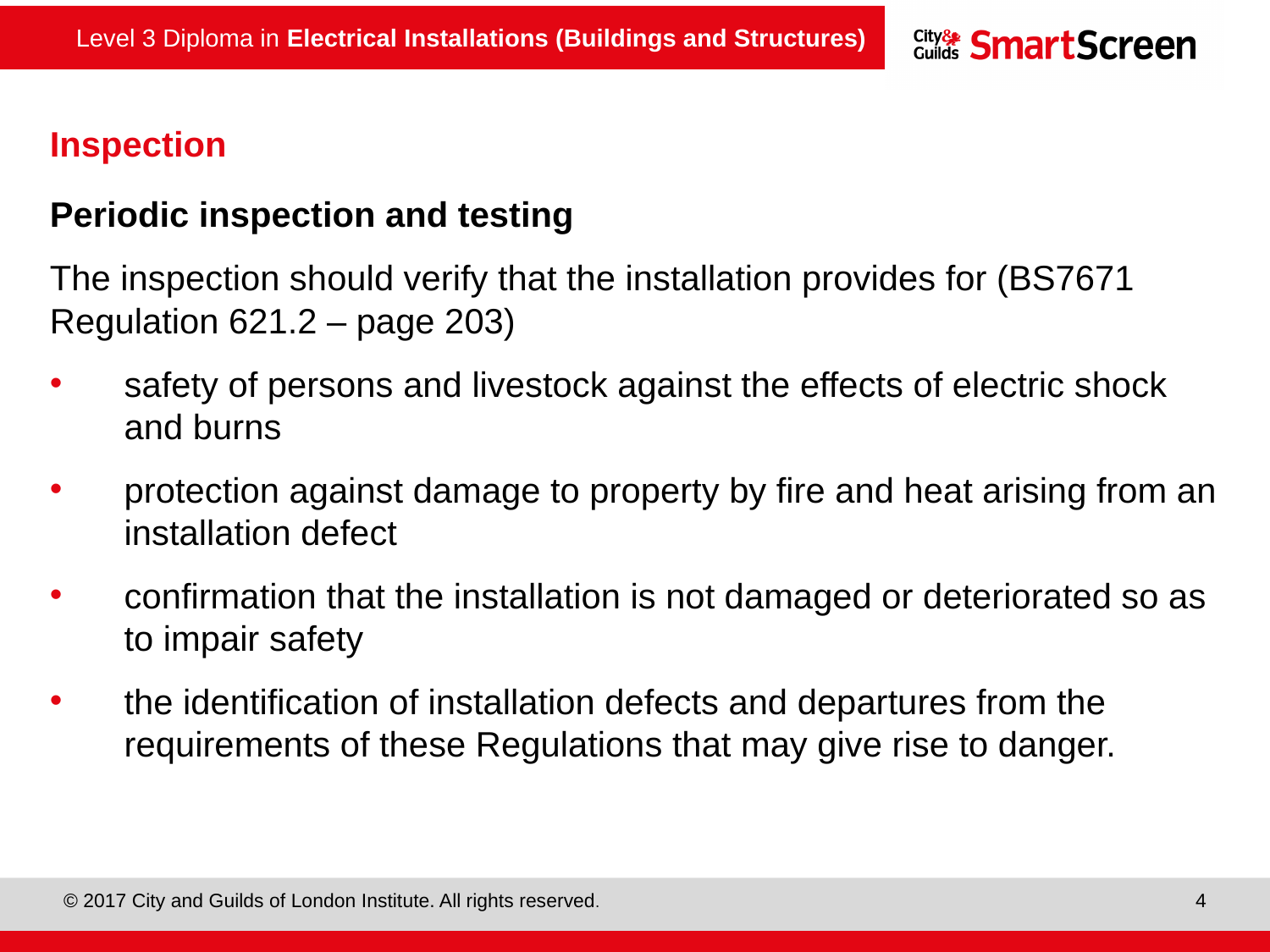

# Inspection
Periodic inspection and testing
The inspection should verify that the installation provides for (BS7671 Regulation 621.2 – page 203)
safety of persons and livestock against the effects of electric shock and burns
protection against damage to property by fire and heat arising from an installation defect
confirmation that the installation is not damaged or deteriorated so as to impair safety
the identification of installation defects and departures from the requirements of these Regulations that may give rise to danger.